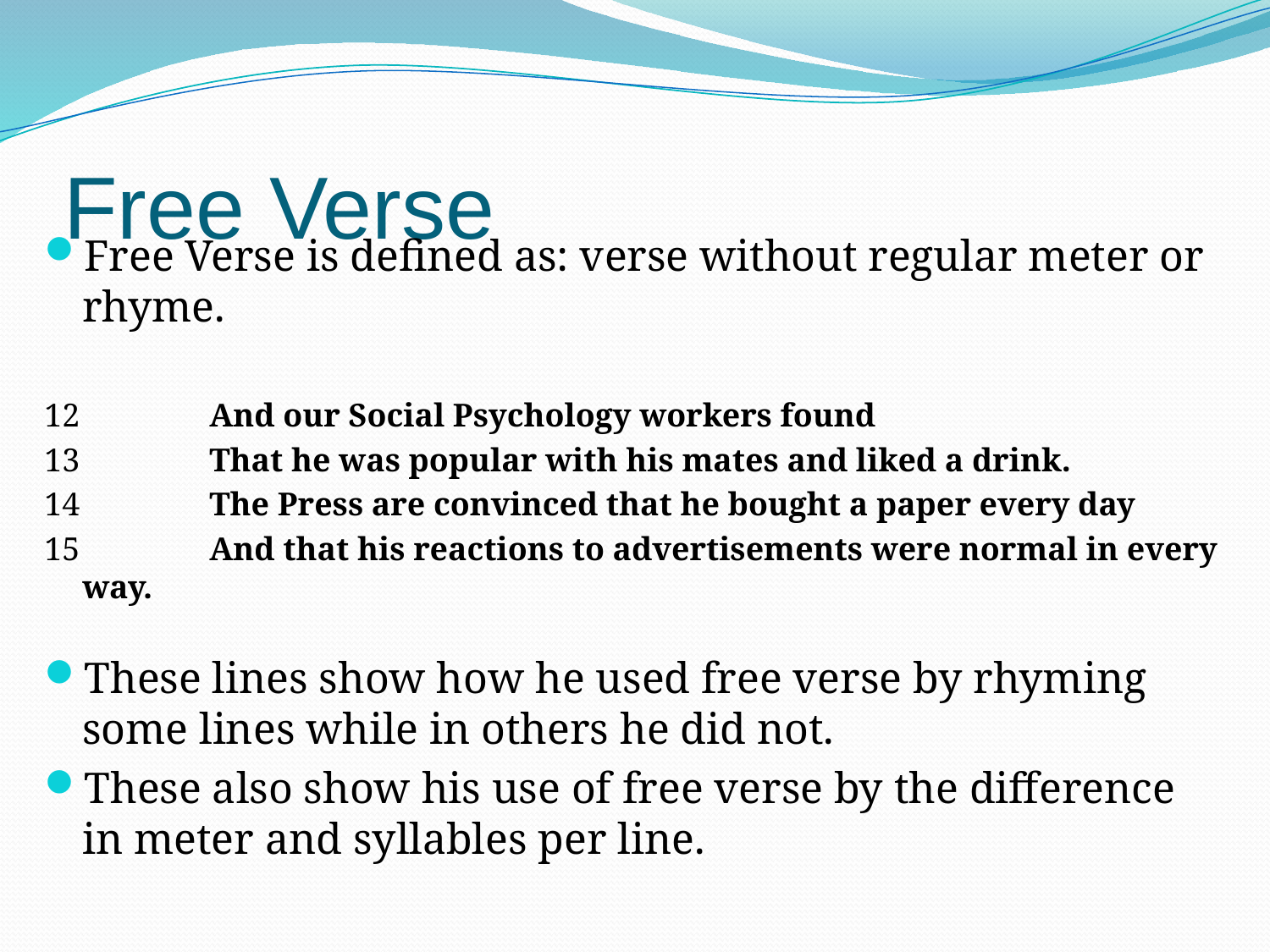

# Free Verse
Free Verse is defined as: verse without regular meter or rhyme.

12		And our Social Psychology workers found
13		That he was popular with his mates and liked a drink.
14		The Press are convinced that he bought a paper every day
15		And that his reactions to advertisements were normal in every way.
These lines show how he used free verse by rhyming some lines while in others he did not.
These also show his use of free verse by the difference in meter and syllables per line.